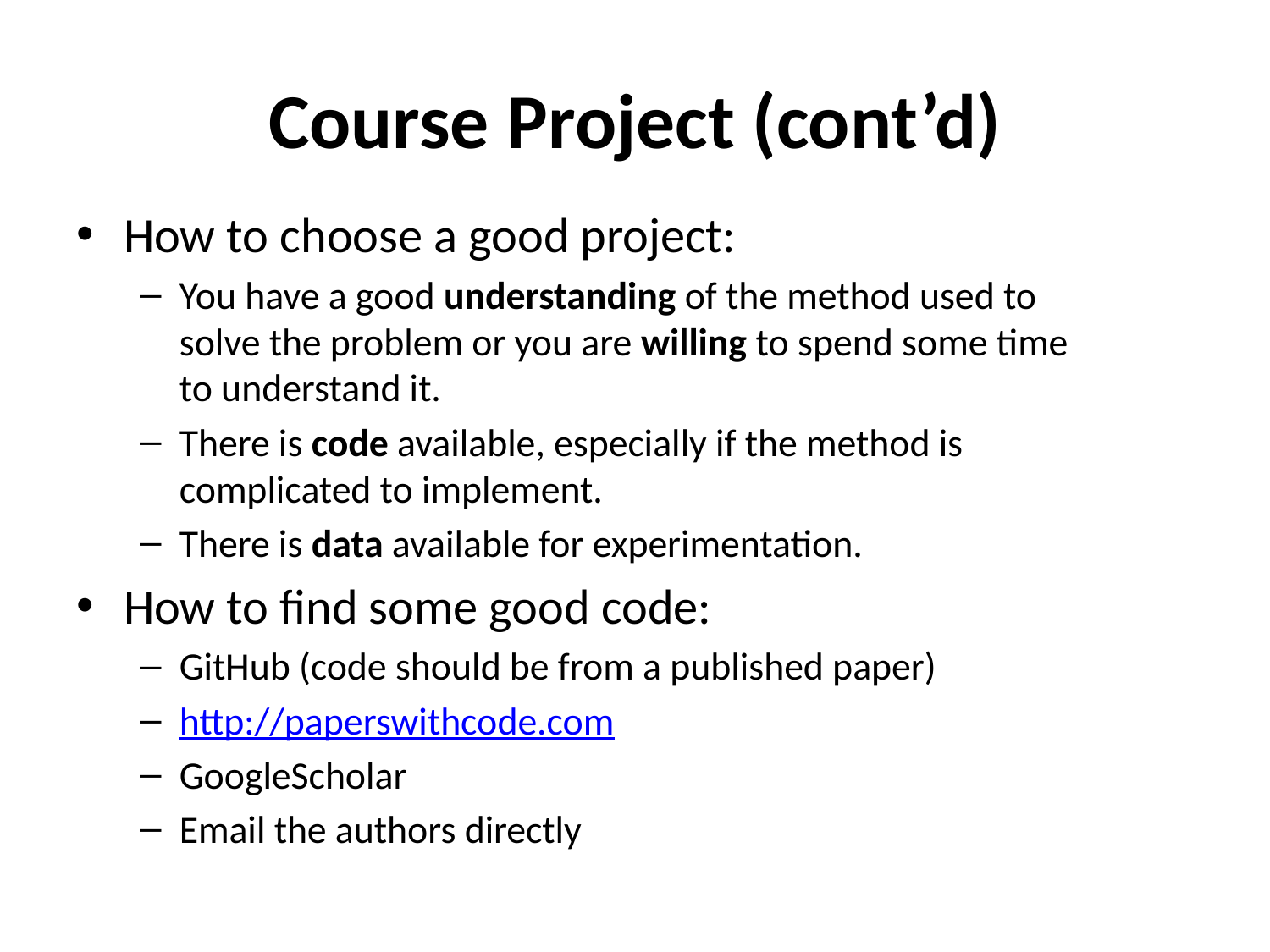

# Course Project (cont’d)
How to choose a good project:
You have a good understanding of the method used to solve the problem or you are willing to spend some time to understand it.
There is code available, especially if the method is complicated to implement.
There is data available for experimentation.
How to find some good code:
GitHub (code should be from a published paper)
http://paperswithcode.com
GoogleScholar
Email the authors directly